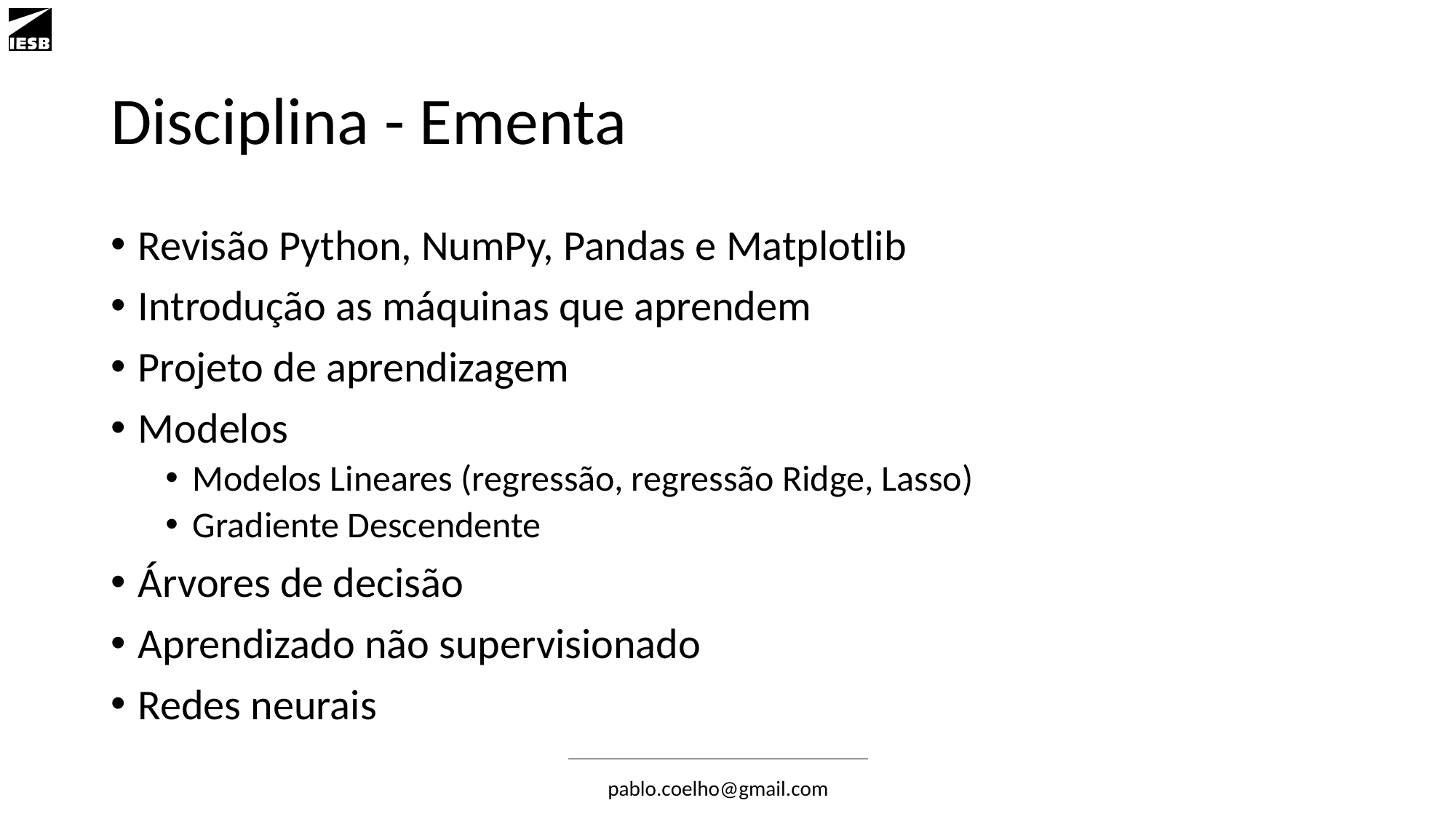

# Disciplina - Ementa
Revisão Python, NumPy, Pandas e Matplotlib
Introdução as máquinas que aprendem
Projeto de aprendizagem
Modelos
Modelos Lineares (regressão, regressão Ridge, Lasso)
Gradiente Descendente
Árvores de decisão
Aprendizado não supervisionado
Redes neurais